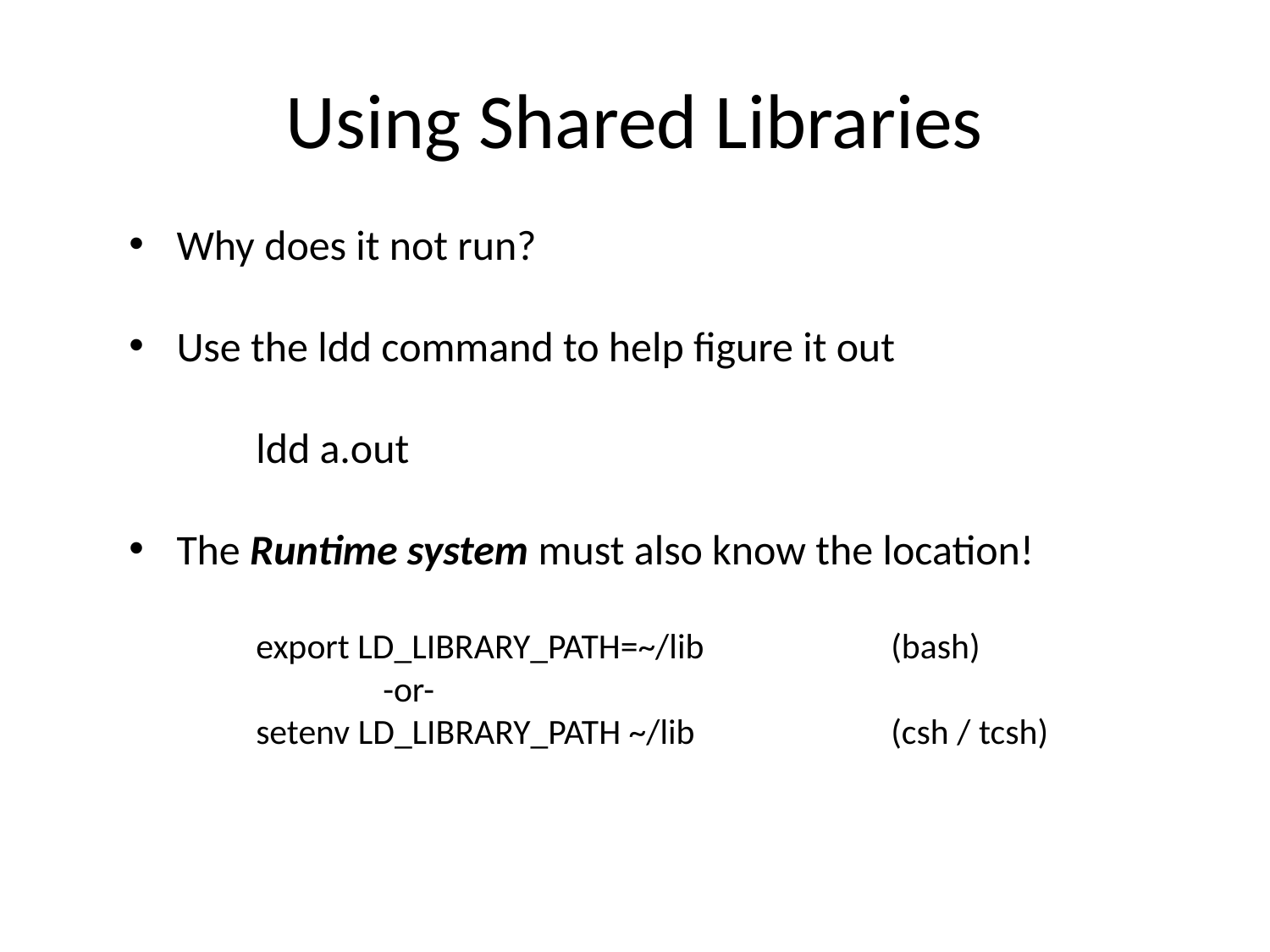

# Using Shared Libraries
Why does it not run?

Use the ldd command to help figure it out

ldd a.out

The Runtime system must also know the location!

export LD_LIBRARY_PATH=~/lib		(bash)
	-or-
setenv LD_LIBRARY_PATH ~/lib		(csh / tcsh)